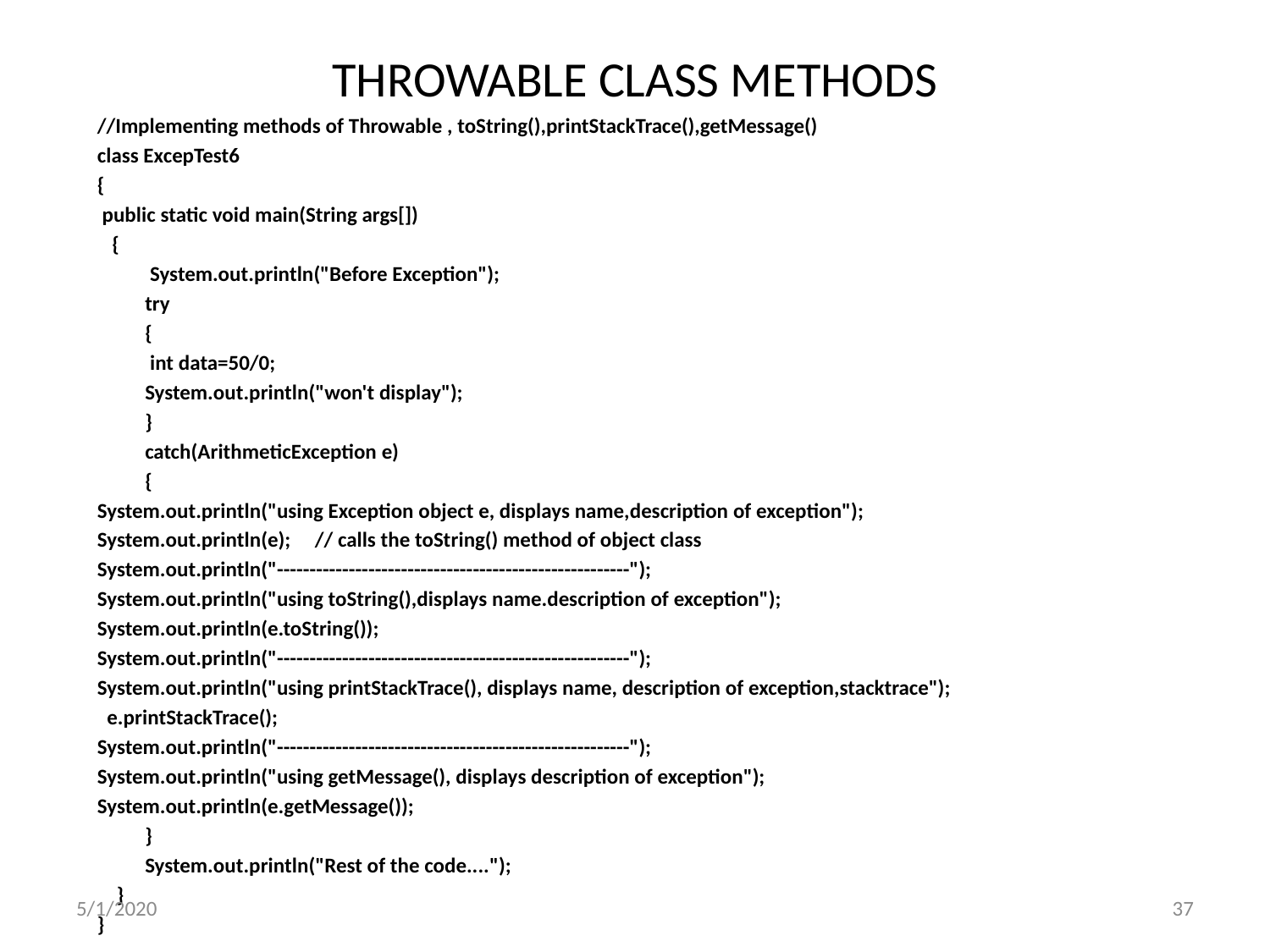

# THROWABLE CLASS METHODS
//Implementing methods of Throwable , toString(),printStackTrace(),getMessage()
class ExcepTest6
{
 public static void main(String args[])
   {
	 System.out.println("Before Exception");
	try
	{
  	 int data=50/0;
	System.out.println("won't display");
	}
	catch(ArithmeticException e)
	{
System.out.println("using Exception object e, displays name,description of exception");
System.out.println(e);     // calls the toString() method of object class
System.out.println("------------------------------------------------------");
System.out.println("using toString(),displays name.description of exception");
System.out.println(e.toString());
System.out.println("------------------------------------------------------");
System.out.println("using printStackTrace(), displays name, description of exception,stacktrace");
  e.printStackTrace();
System.out.println("------------------------------------------------------");
System.out.println("using getMessage(), displays description of exception");
System.out.println(e.getMessage());
  	}
	System.out.println("Rest of the code....");
    }
}

5/1/2020
37